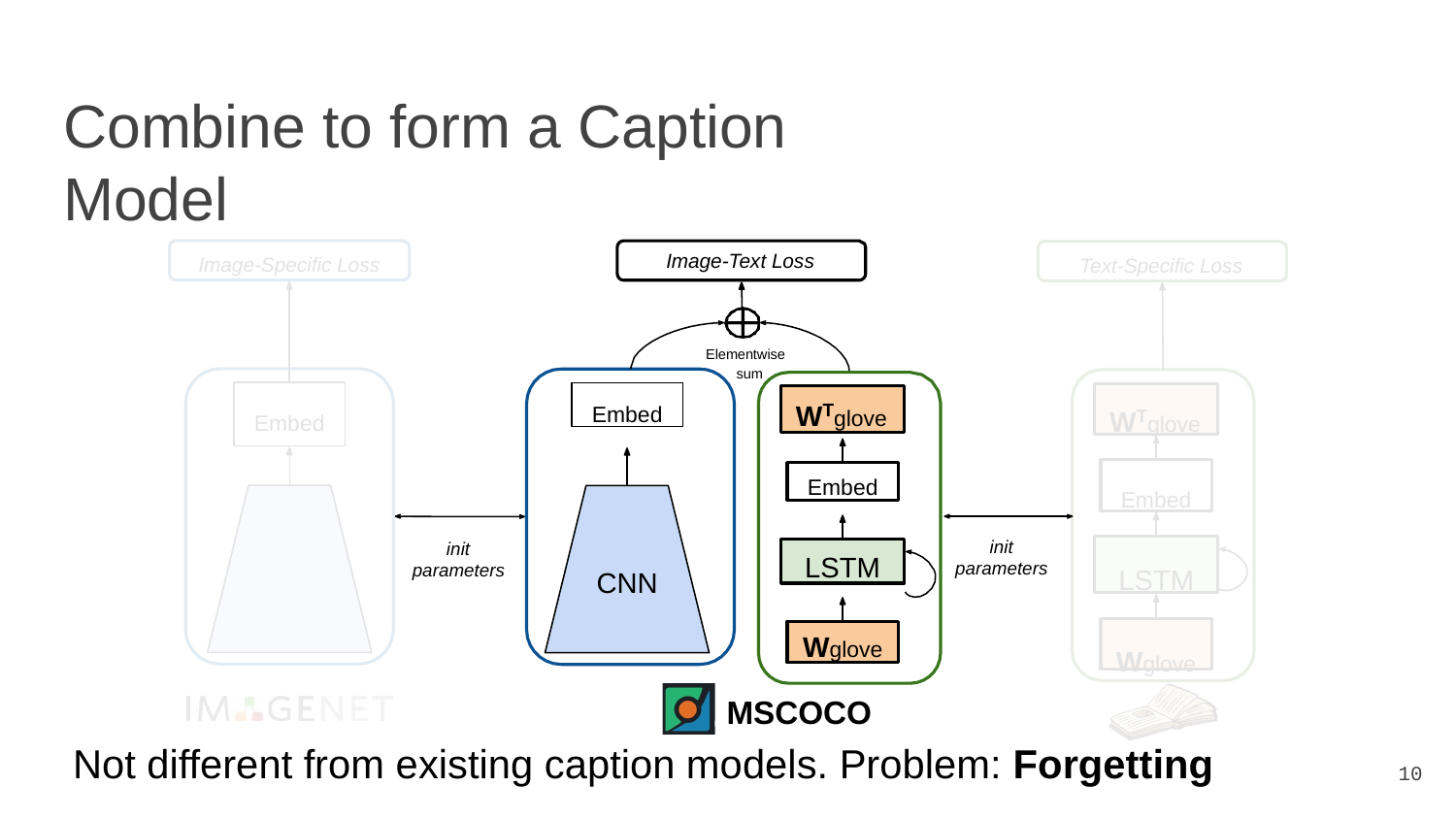

# Combine to form a Caption Model

Image-Text Loss
Image-Specific Loss

Embed

CNN
Text-Specific Loss

WTglove

Embed

LSTM

Wglove

Elementwise  sum

Embed
WTglove
Embed

init
init
LSTM
parameters
parameters
CNN
Wglove

MSCOCO

Not different from existing caption models. Problem: Forgetting
10